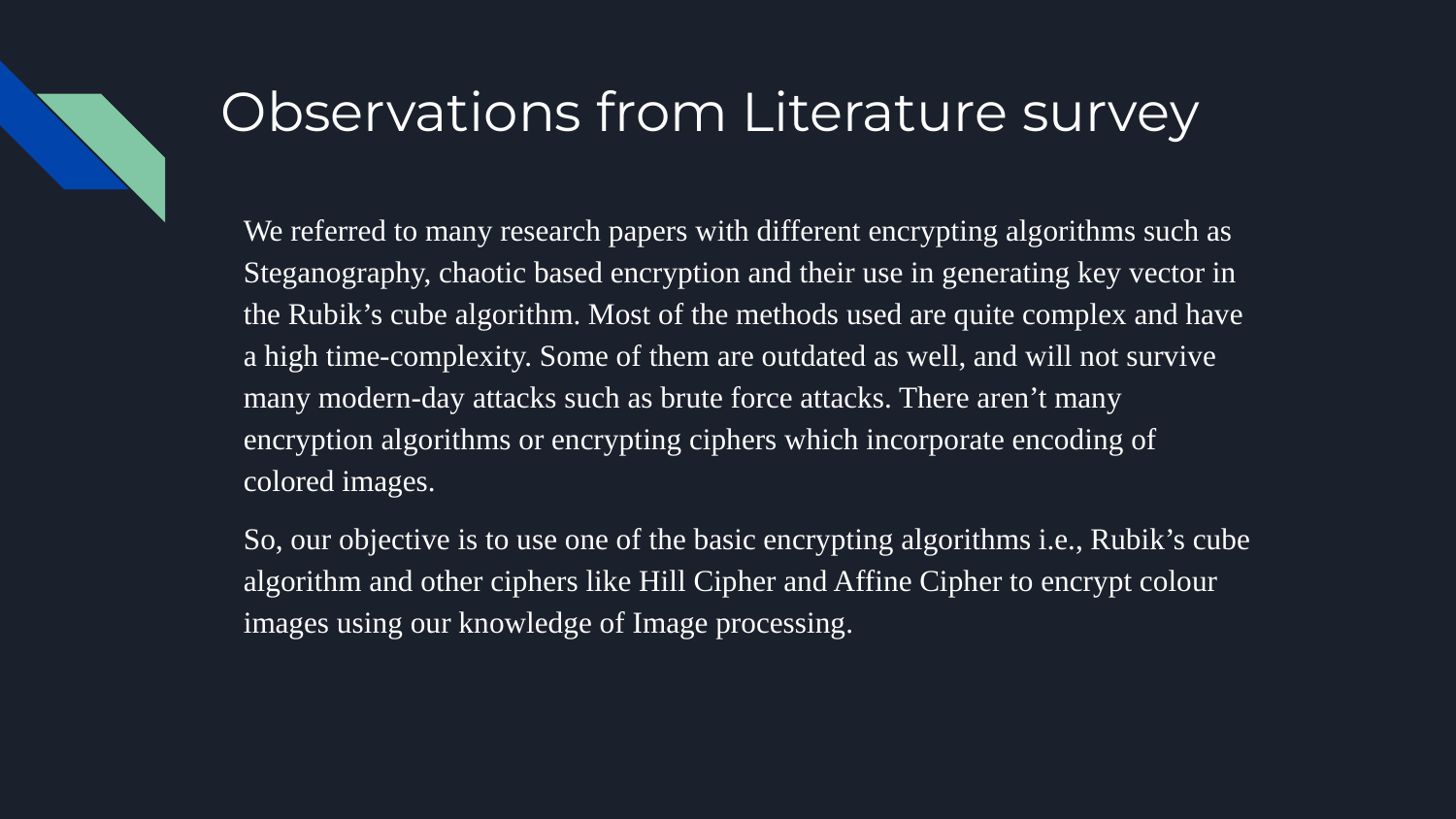

# Observations from Literature survey
We referred to many research papers with different encrypting algorithms such as Steganography, chaotic based encryption and their use in generating key vector in the Rubik’s cube algorithm. Most of the methods used are quite complex and have a high time-complexity. Some of them are outdated as well, and will not survive many modern-day attacks such as brute force attacks. There aren’t many encryption algorithms or encrypting ciphers which incorporate encoding of colored images.
So, our objective is to use one of the basic encrypting algorithms i.e., Rubik’s cube algorithm and other ciphers like Hill Cipher and Affine Cipher to encrypt colour images using our knowledge of Image processing.